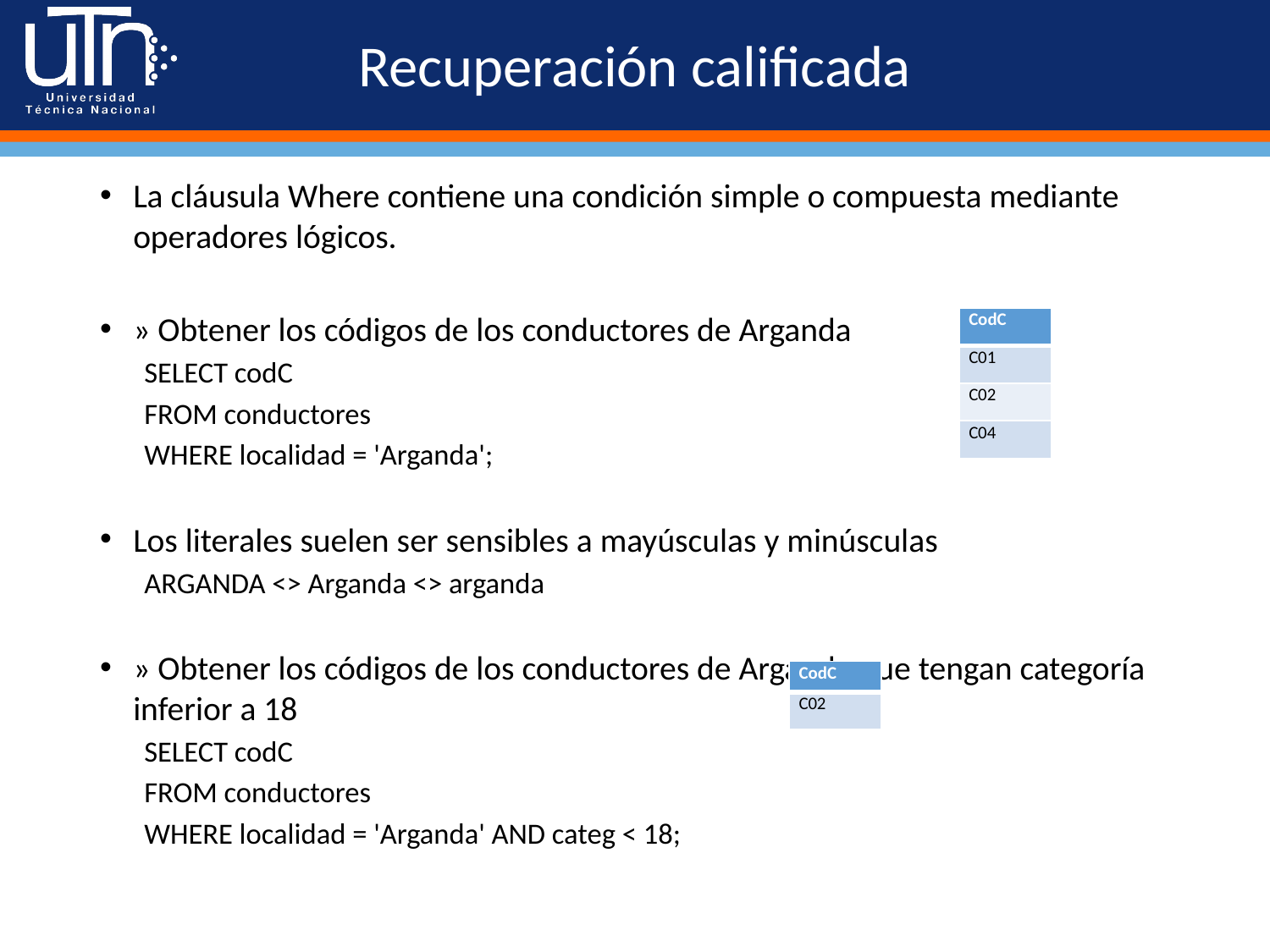

# Recuperación calificada
La cláusula Where contiene una condición simple o compuesta mediante operadores lógicos.

» Obtener los códigos de los conductores de Arganda
SELECT codC
FROM conductores
WHERE localidad = 'Arganda';

Los literales suelen ser sensibles a mayúsculas y minúsculas
ARGANDA <> Arganda <> arganda

» Obtener los códigos de los conductores de Arganda que tengan categoría inferior a 18
SELECT codC
FROM conductores
WHERE localidad = 'Arganda' AND categ < 18;

| CodC |
| --- |
| C01 |
| C02 |
| C04 |
| CodC |
| --- |
| C02 |